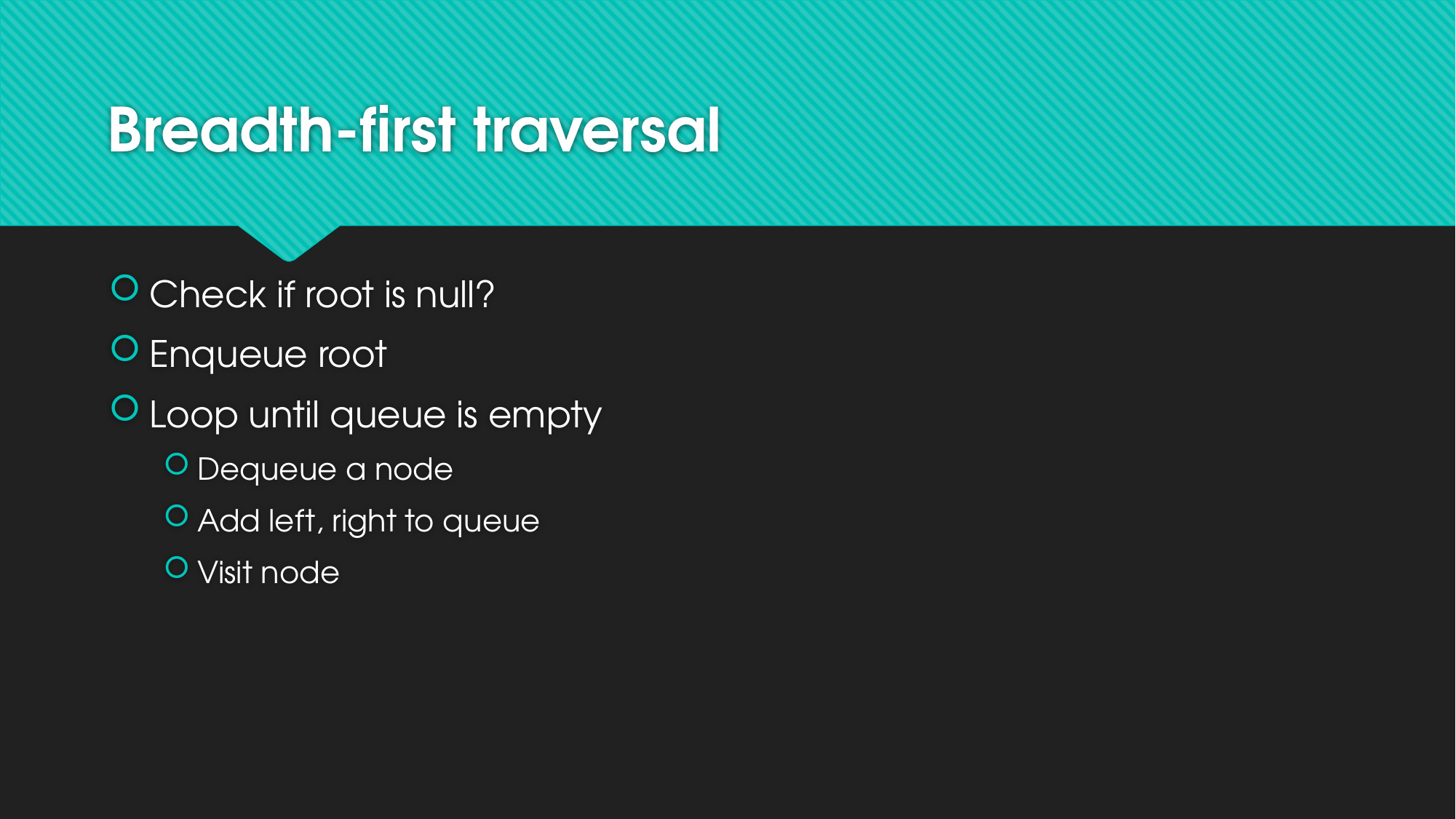

# Breadth-first traversal
Check if root is null?
Enqueue root
Loop until queue is empty
Dequeue a node
Add left, right to queue
Visit node